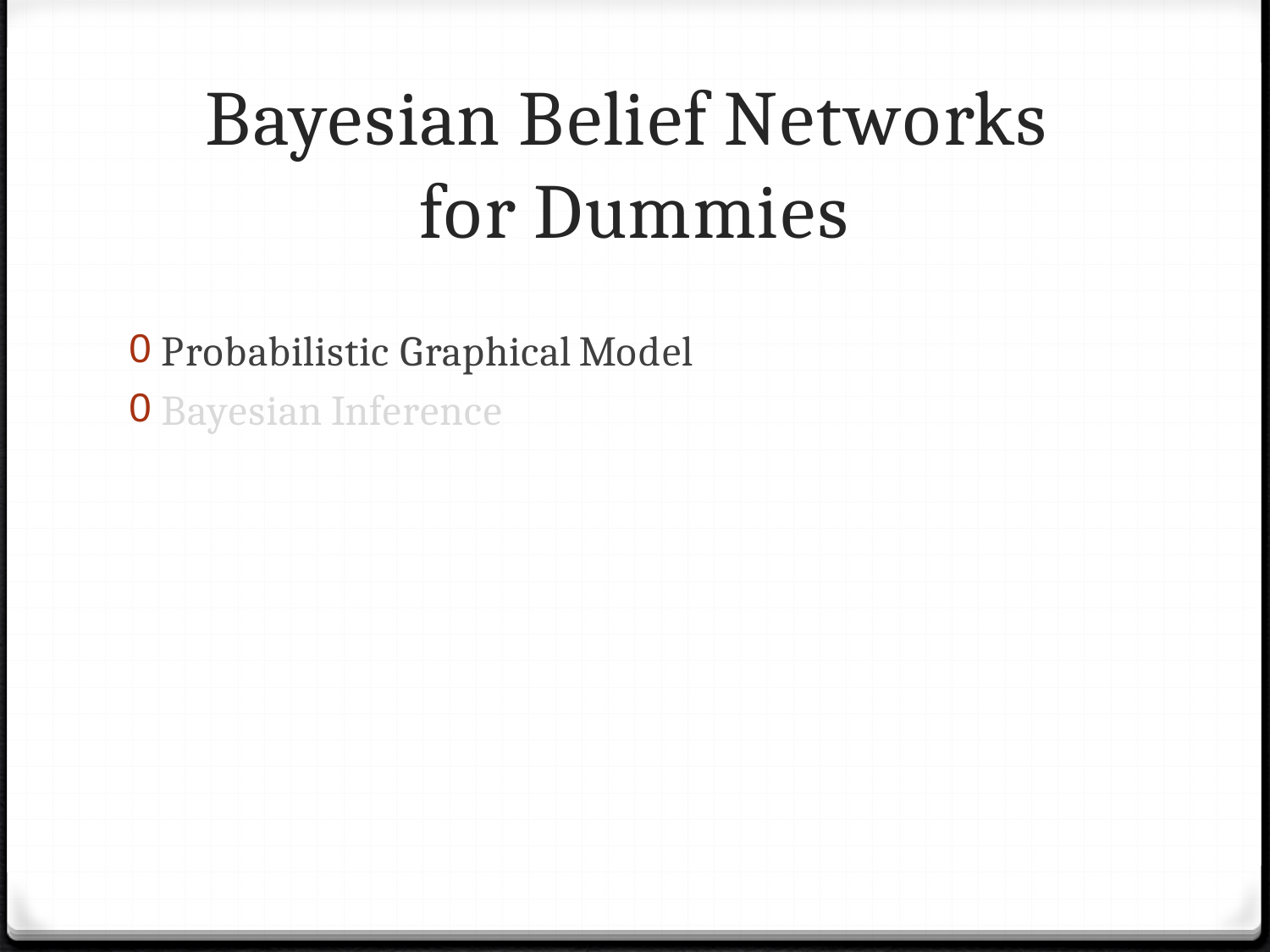

# Bayesian Belief Networks for Dummies
Probabilistic Graphical Model
Bayesian Inference